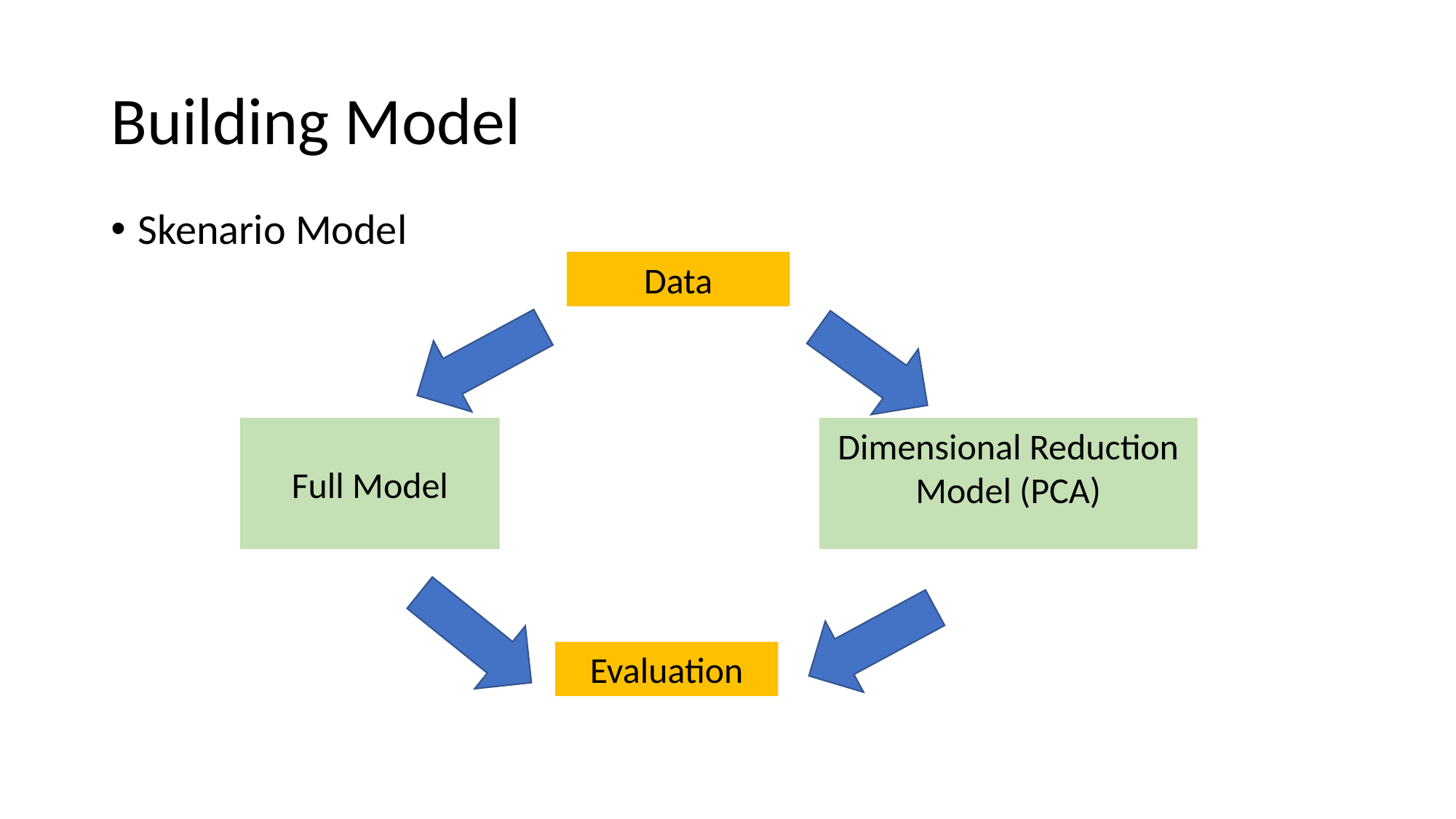

# Building Model
Skenario Model
Data

Full Model
Dimensional Reduction
Model (PCA)

Evaluation